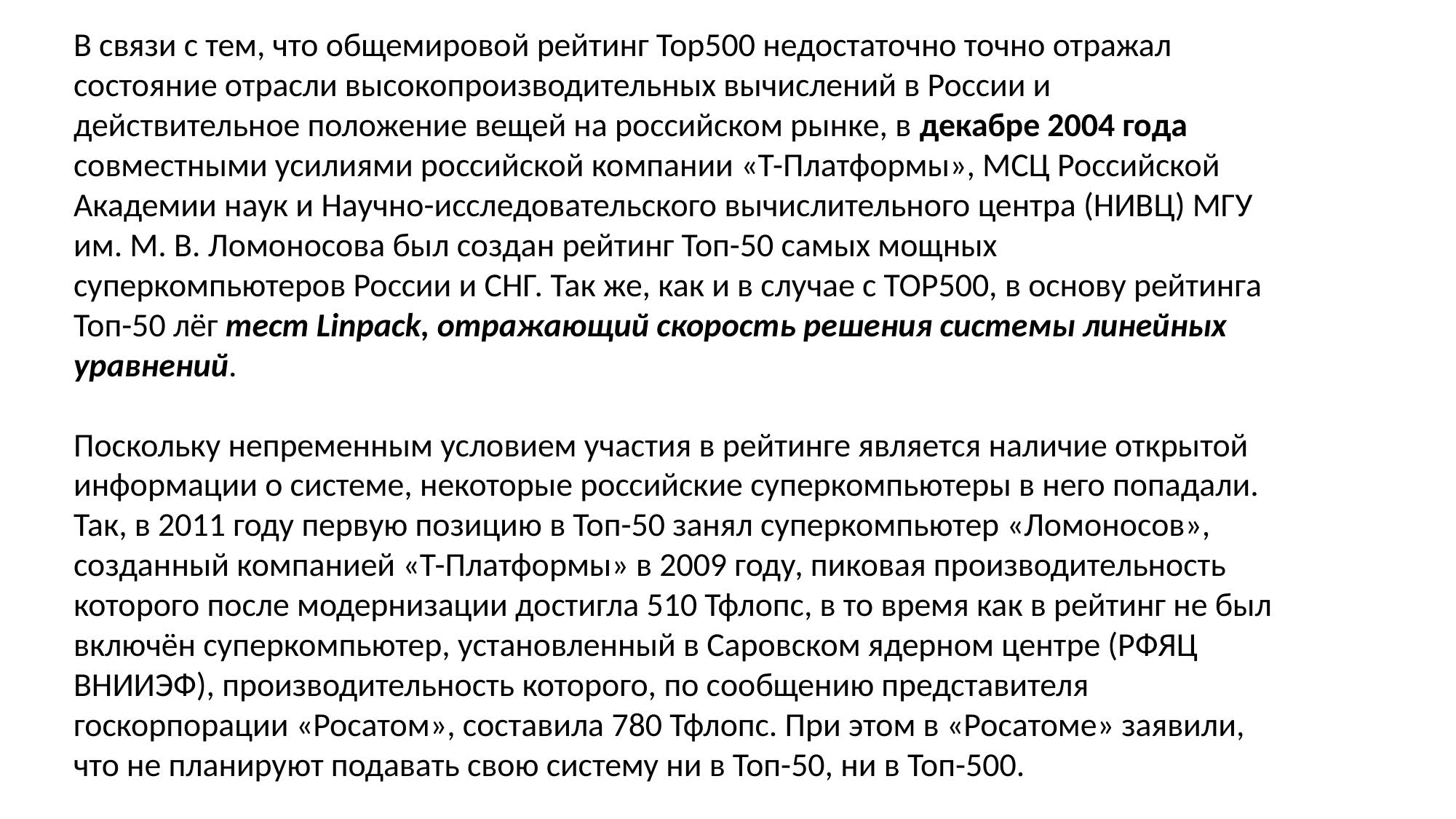

В связи с тем, что общемировой рейтинг Top500 недостаточно точно отражал состояние отрасли высокопроизводительных вычислений в России и действительное положение вещей на российском рынке, в декабре 2004 года совместными усилиями российской компании «Т-Платформы», МСЦ Российской Академии наук и Научно-исследовательского вычислительного центра (НИВЦ) МГУ им. М. В. Ломоносова был создан рейтинг Топ-50 самых мощных суперкомпьютеров России и СНГ. Так же, как и в случае с TOP500, в основу рейтинга Топ-50 лёг тест Linpack, отражающий скорость решения системы линейных уравнений.

Поскольку непременным условием участия в рейтинге является наличие открытой информации о системе, некоторые российские суперкомпьютеры в него попадали. Так, в 2011 году первую позицию в Топ-50 занял суперкомпьютер «Ломоносов», созданный компанией «Т-Платформы» в 2009 году, пиковая производительность которого после модернизации достигла 510 Тфлопс, в то время как в рейтинг не был включён суперкомпьютер, установленный в Саровском ядерном центре (РФЯЦ ВНИИЭФ), производительность которого, по сообщению представителя госкорпорации «Росатом», составила 780 Тфлопс. При этом в «Росатоме» заявили, что не планируют подавать свою систему ни в Топ-50, ни в Топ-500.